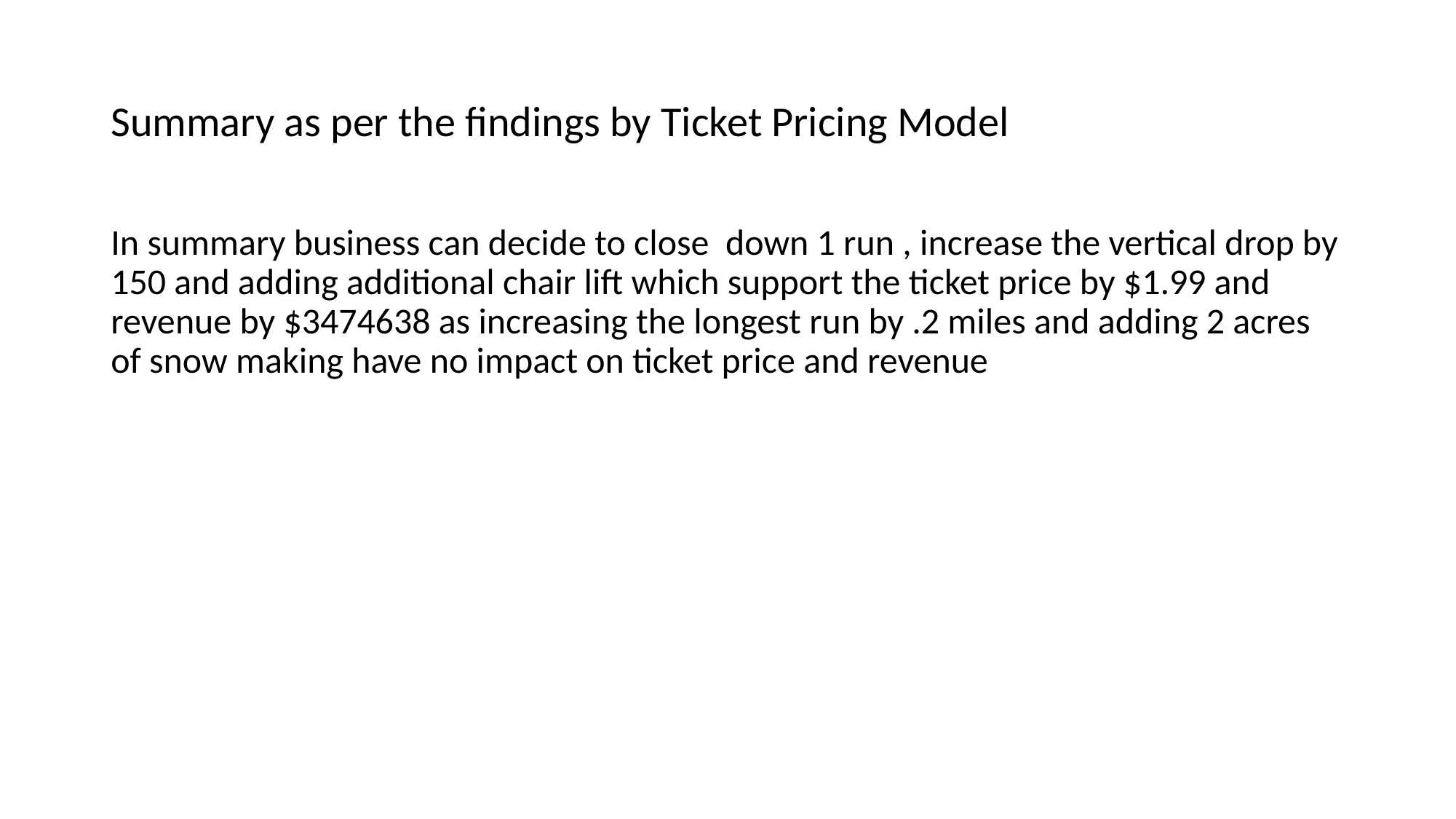

# Summary as per the findings by Ticket Pricing Model
In summary business can decide to close  down 1 run , increase the vertical drop by 150 and adding additional chair lift which support the ticket price by $1.99 and revenue by $3474638 as increasing the longest run by .2 miles and adding 2 acres of snow making have no impact on ticket price and revenue